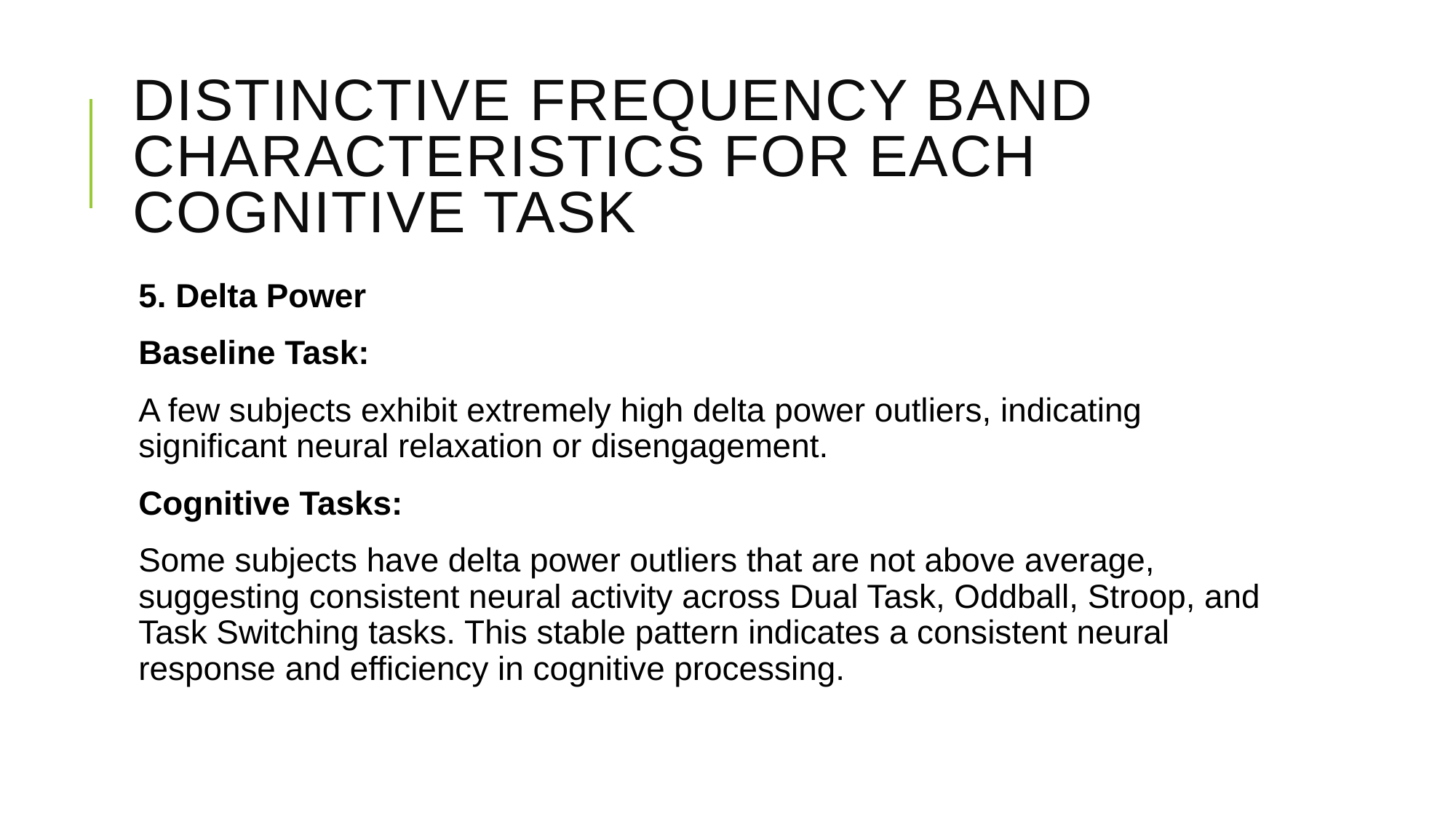

# Distinctive Frequency Band Characteristics for Each Cognitive Task
5. Delta Power
Baseline Task:
A few subjects exhibit extremely high delta power outliers, indicating significant neural relaxation or disengagement.
Cognitive Tasks:
Some subjects have delta power outliers that are not above average, suggesting consistent neural activity across Dual Task, Oddball, Stroop, and Task Switching tasks. This stable pattern indicates a consistent neural response and efficiency in cognitive processing.